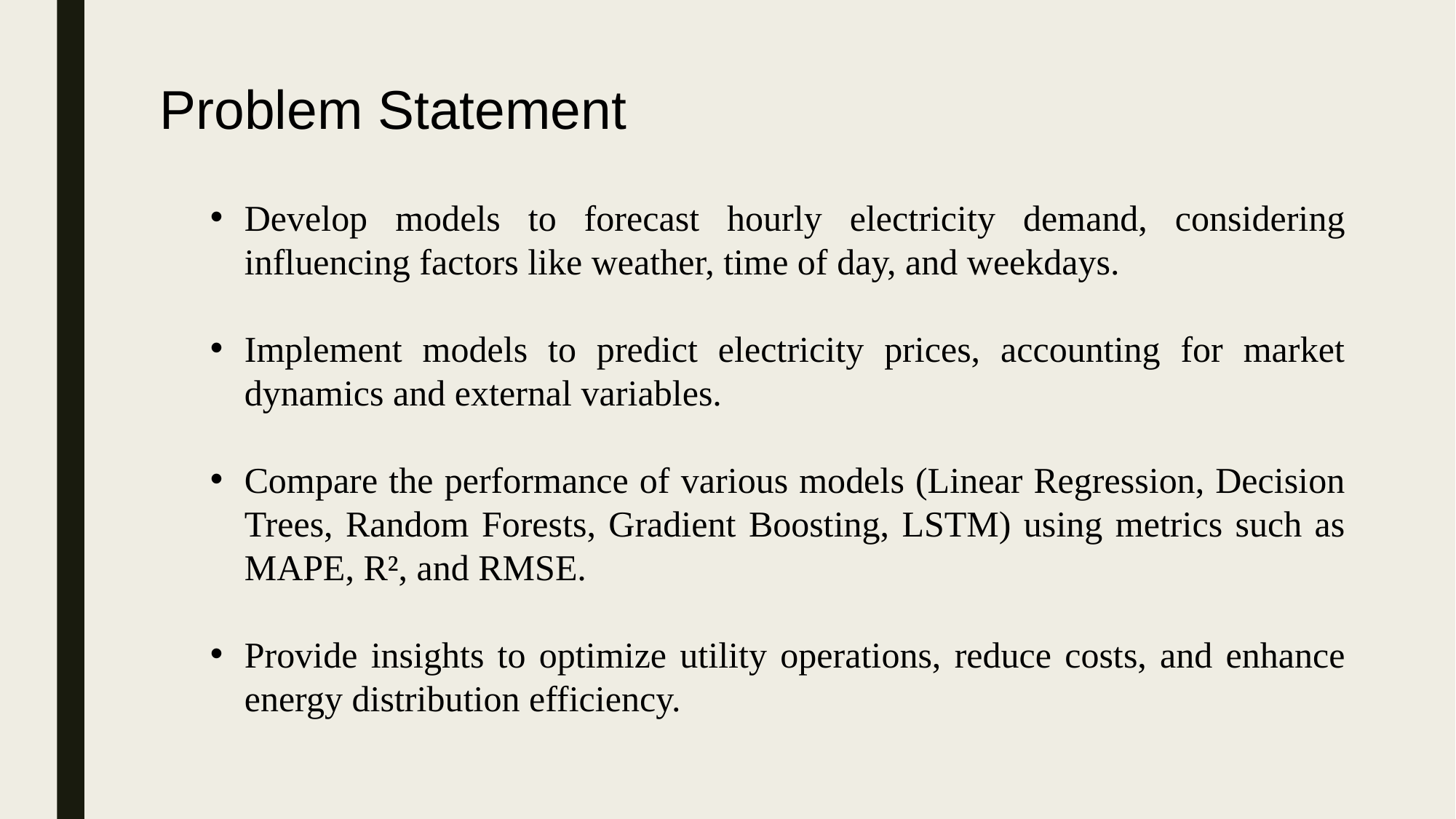

Problem Statement
Develop models to forecast hourly electricity demand, considering influencing factors like weather, time of day, and weekdays.

Implement models to predict electricity prices, accounting for market dynamics and external variables.

Compare the performance of various models (Linear Regression, Decision Trees, Random Forests, Gradient Boosting, LSTM) using metrics such as MAPE, R², and RMSE.

Provide insights to optimize utility operations, reduce costs, and enhance energy distribution efficiency.